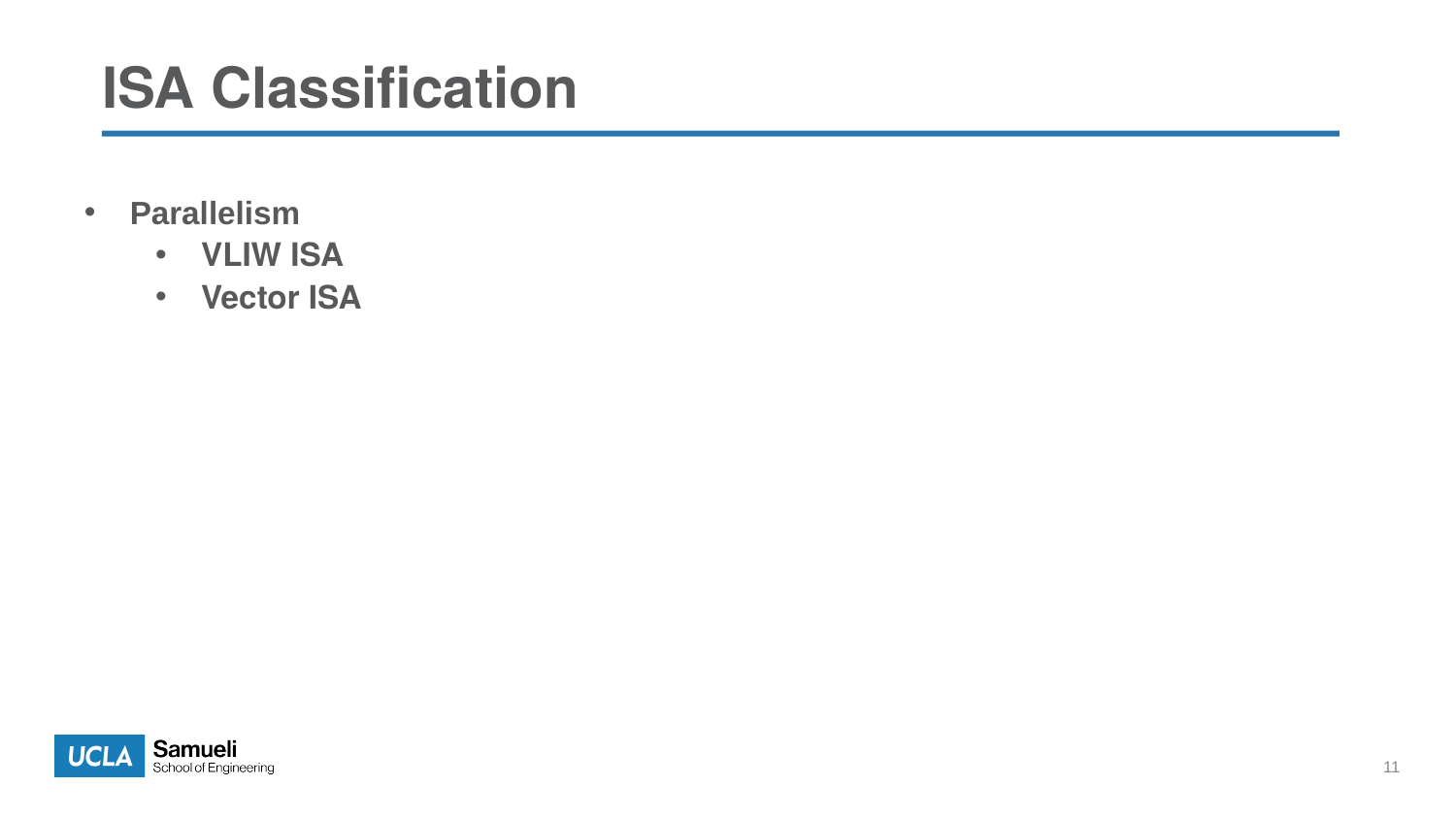

# ISA Classification
Parallelism
VLIW ISA
Vector ISA
11